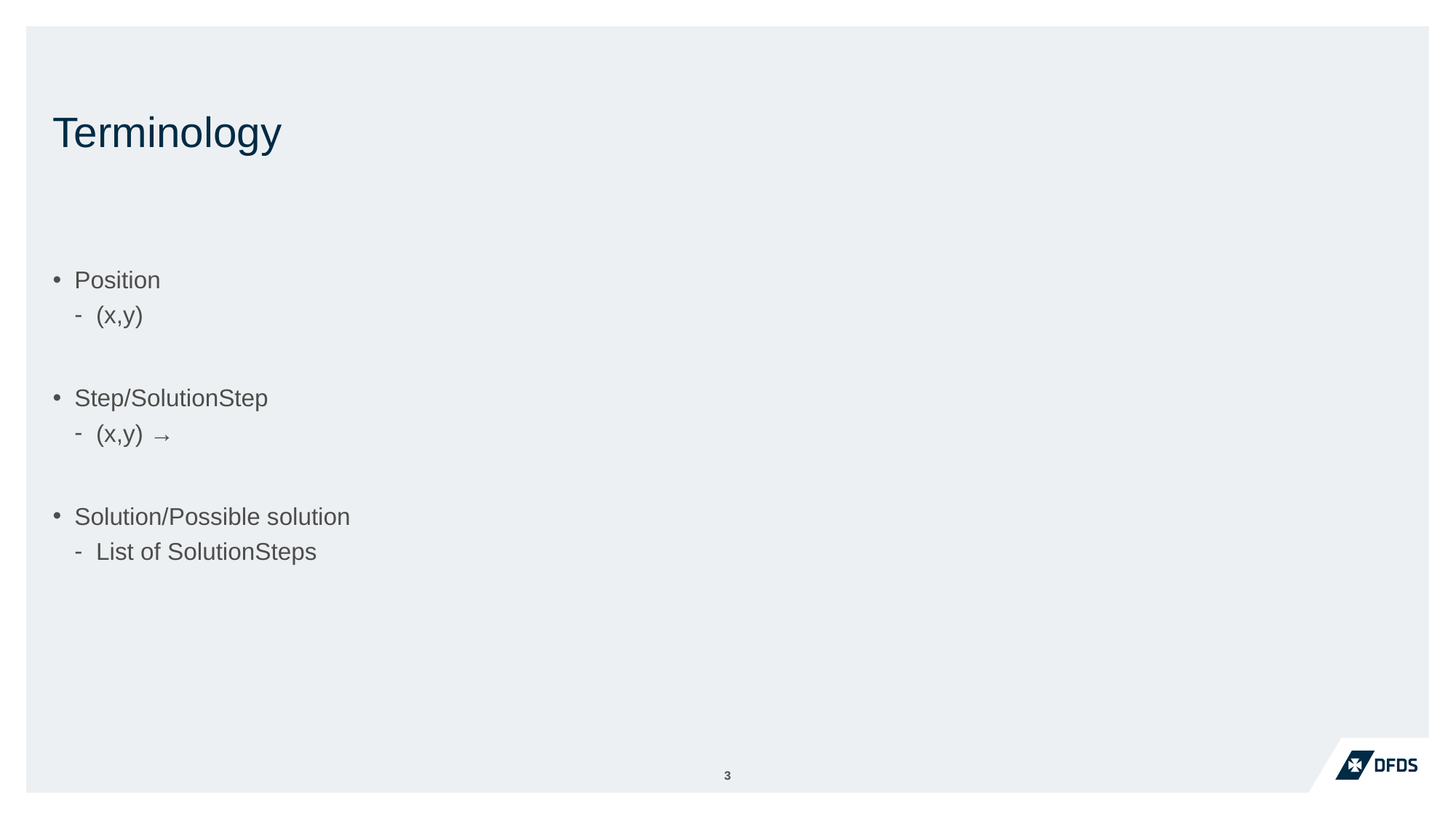

# Terminology

Position
(x,y)

Step/SolutionStep
(x,y) →

Solution/Possible solution
List of SolutionSteps

3